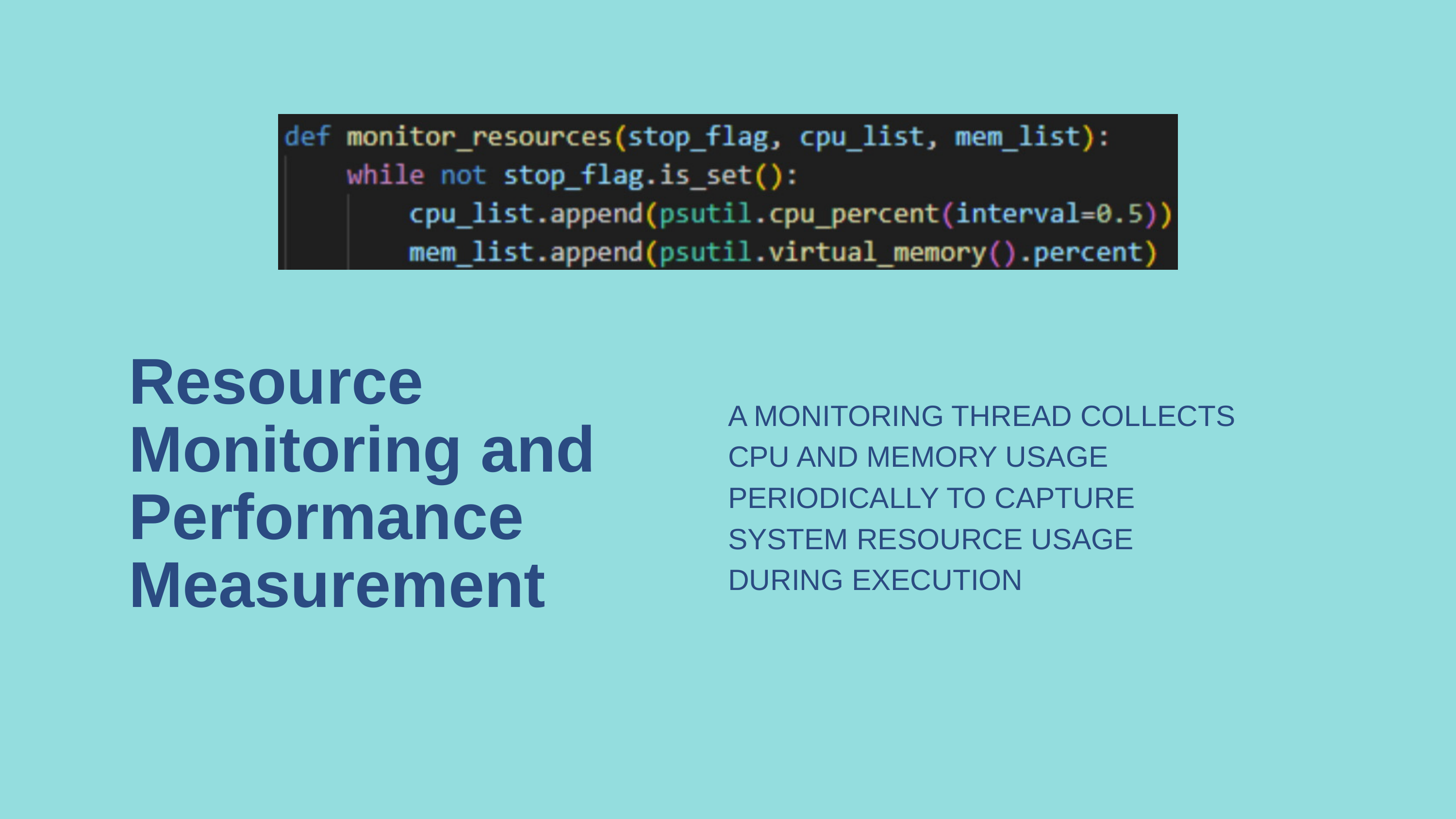

Resource Monitoring and Performance Measurement

A MONITORING THREAD COLLECTS CPU AND MEMORY USAGE PERIODICALLY TO CAPTURE SYSTEM RESOURCE USAGE DURING EXECUTION